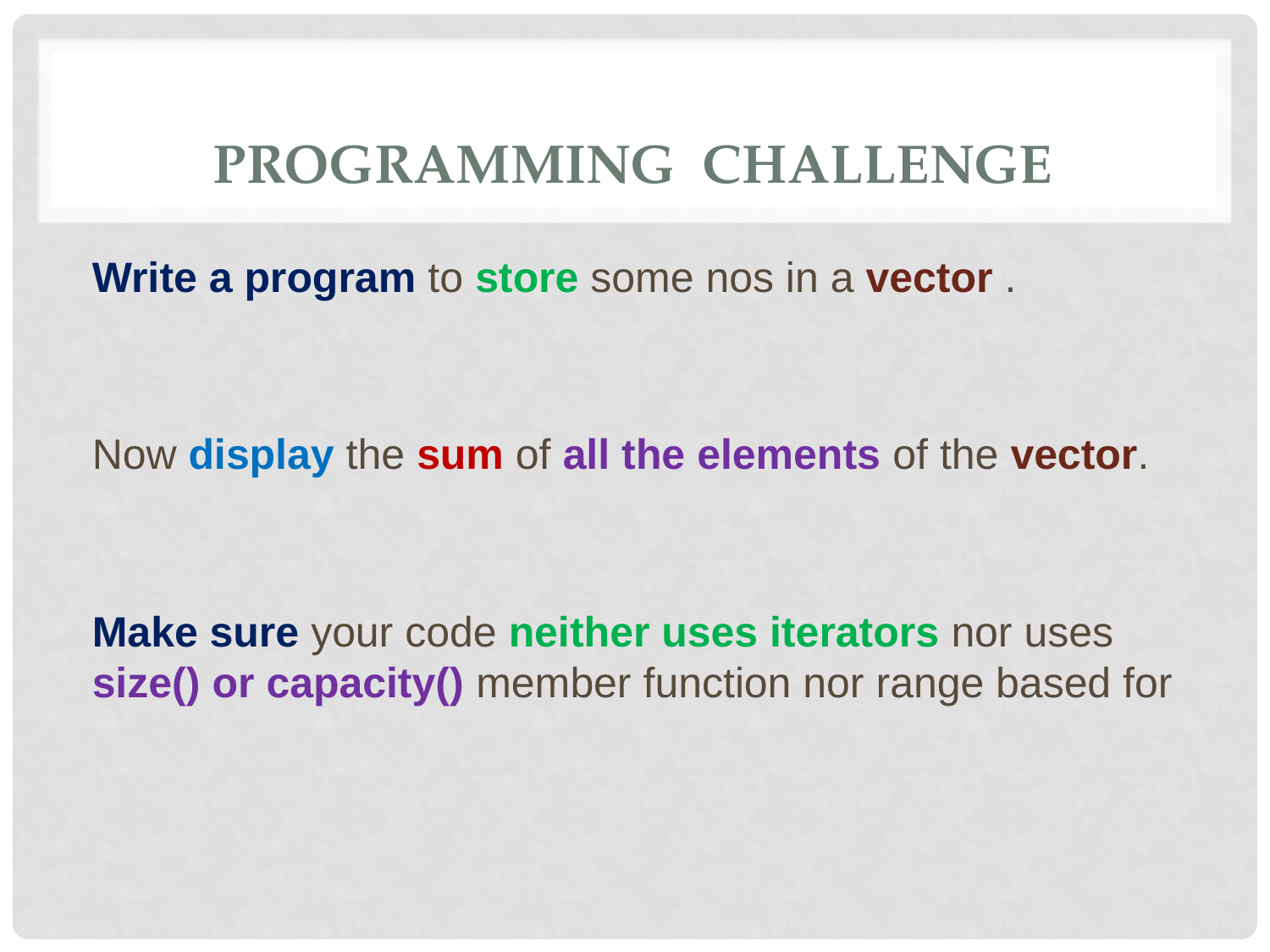

# programming  challenge
Write a program to store some nos in a vector .

Now display the sum of all the elements of the vector.

Make sure your code neither uses iterators nor uses size() or capacity() member function nor range based for